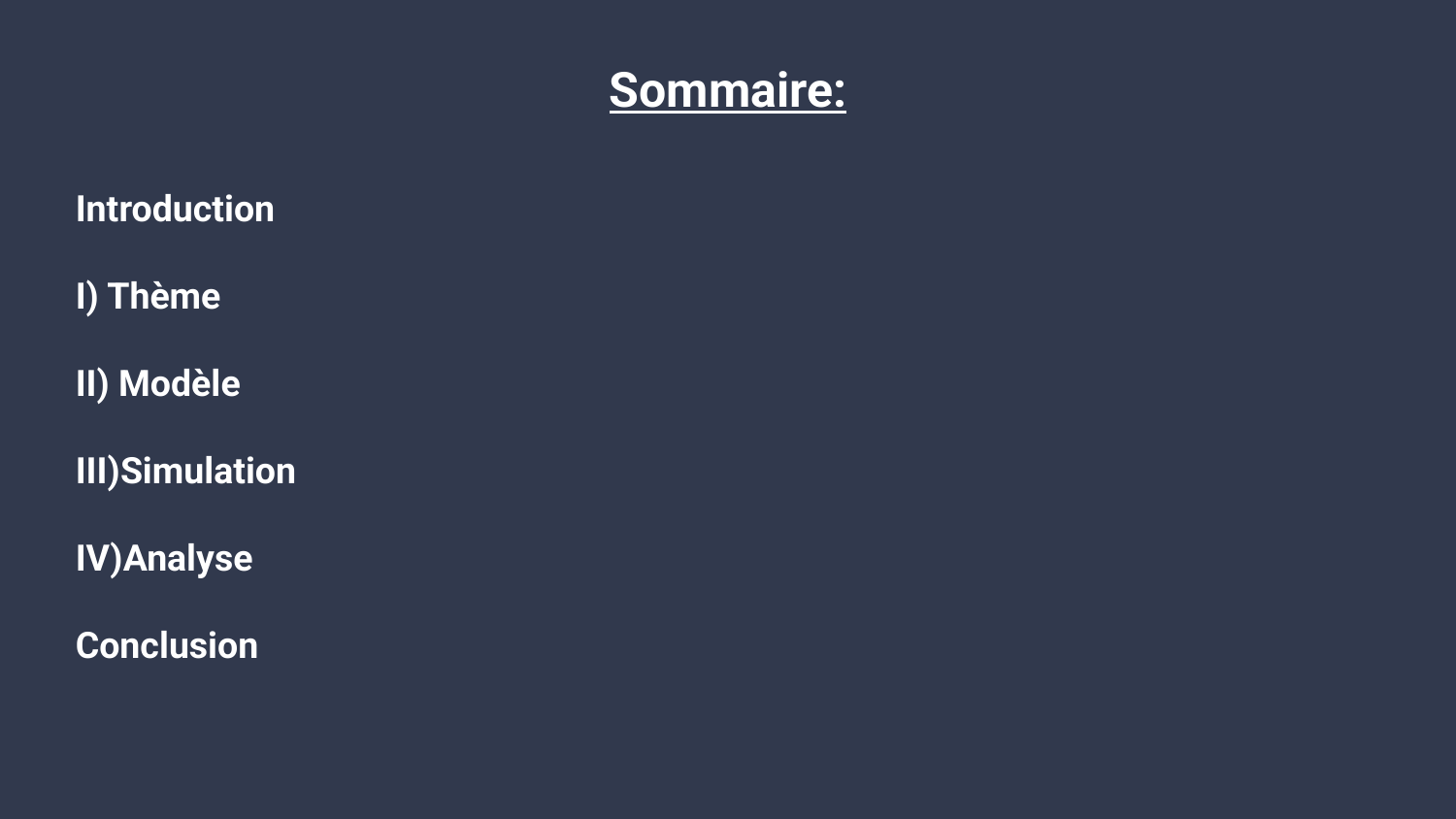

Sommaire:

Introduction

I) Thème

II) Modèle

III)Simulation

IV)Analyse

Conclusion

#